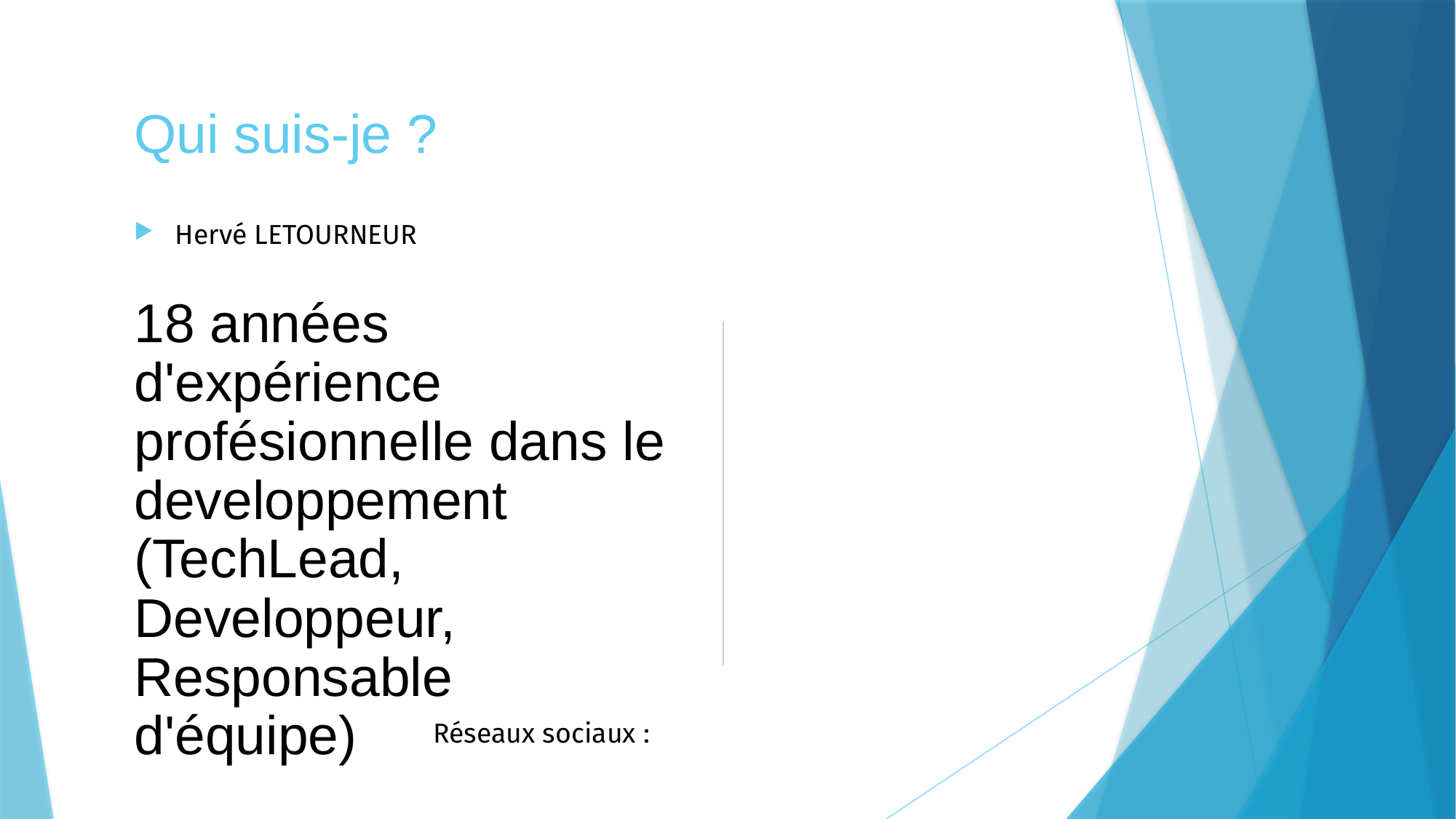

Qui suis-je ?
Hervé LETOURNEUR
18 années d'expérience profésionnelle dans le developpement (TechLead, Developpeur, Responsable d'équipe)

17 ans au sein d'ESN dont 11 chez Méritis, Consultant/Reponsable Practice Java
Réseaux sociaux :